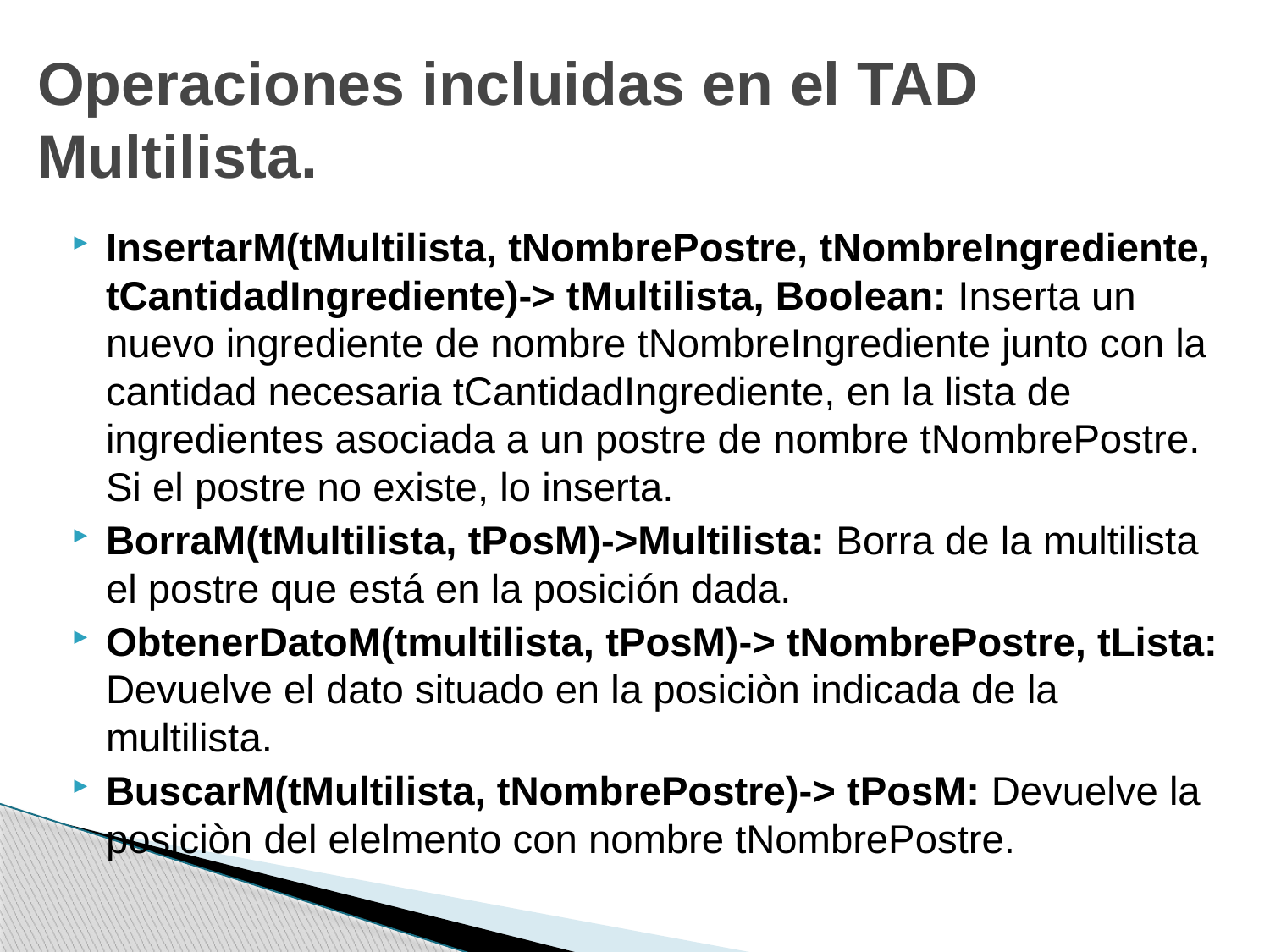

# Operaciones incluidas en el TAD Multilista.
InsertarM(tMultilista, tNombrePostre, tNombreIngrediente, tCantidadIngrediente)-> tMultilista, Boolean: Inserta un nuevo ingrediente de nombre tNombreIngrediente junto con la cantidad necesaria tCantidadIngrediente, en la lista de ingredientes asociada a un postre de nombre tNombrePostre. Si el postre no existe, lo inserta.
BorraM(tMultilista, tPosM)->Multilista: Borra de la multilista el postre que está en la posición dada.
ObtenerDatoM(tmultilista, tPosM)-> tNombrePostre, tLista: Devuelve el dato situado en la posiciòn indicada de la multilista.
BuscarM(tMultilista, tNombrePostre)-> tPosM: Devuelve la posiciòn del elelmento con nombre tNombrePostre.